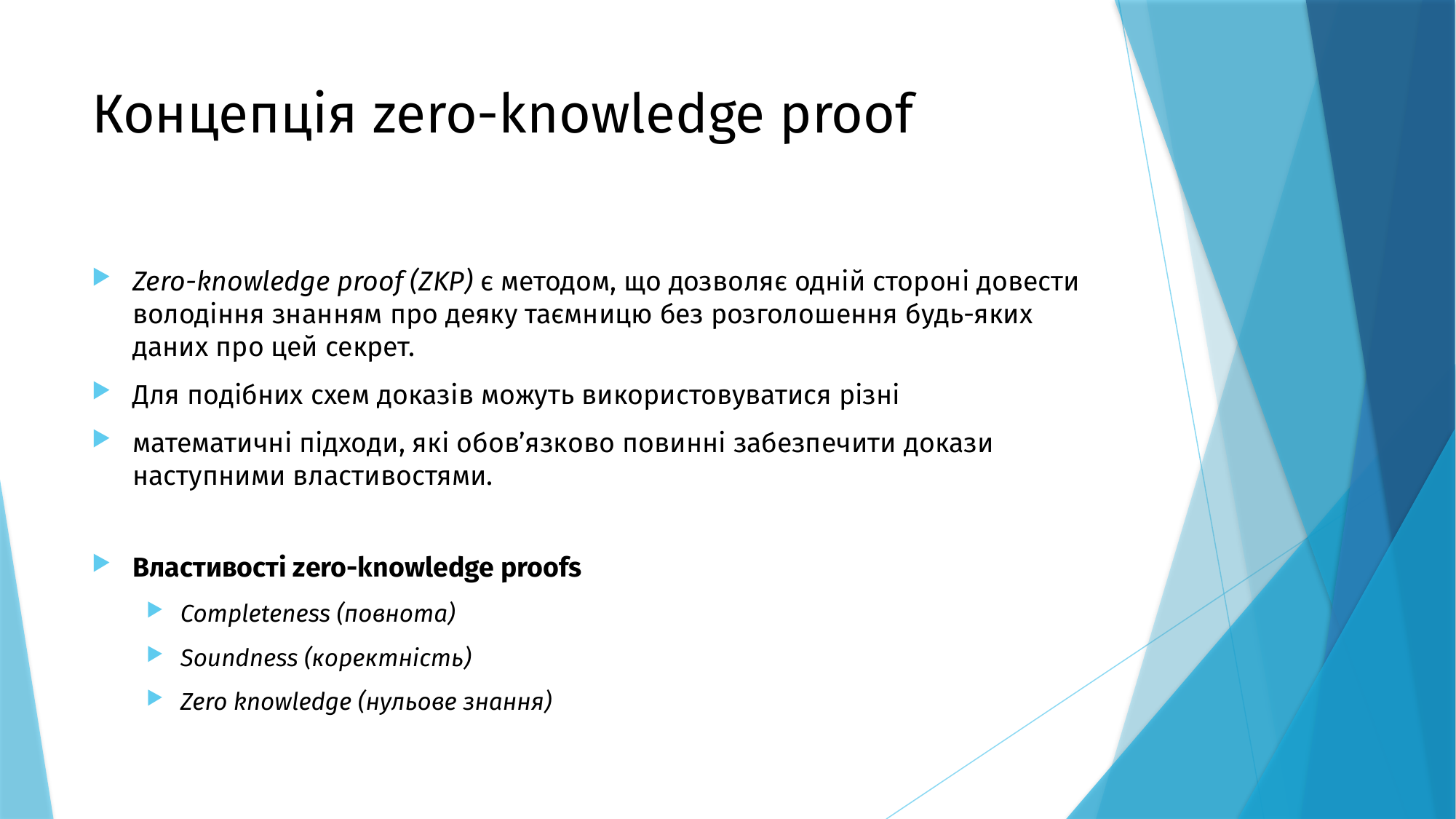

# Концепція zero-knowledge proof
Zero-knowledge proof (ZKP) є методом, що дозволяє одній стороні довести володіння знанням про деяку таємницю без розголошення будь-яких даних про цей секрет.
Для подібних схем доказів можуть використовуватися різні
математичні підходи, які обов’язково повинні забезпечити докази наступними властивостями.

Властивості zero-knowledge proofs
Completeness (повнота)
Soundness (коректність)
Zero knowledge (нульове знання)